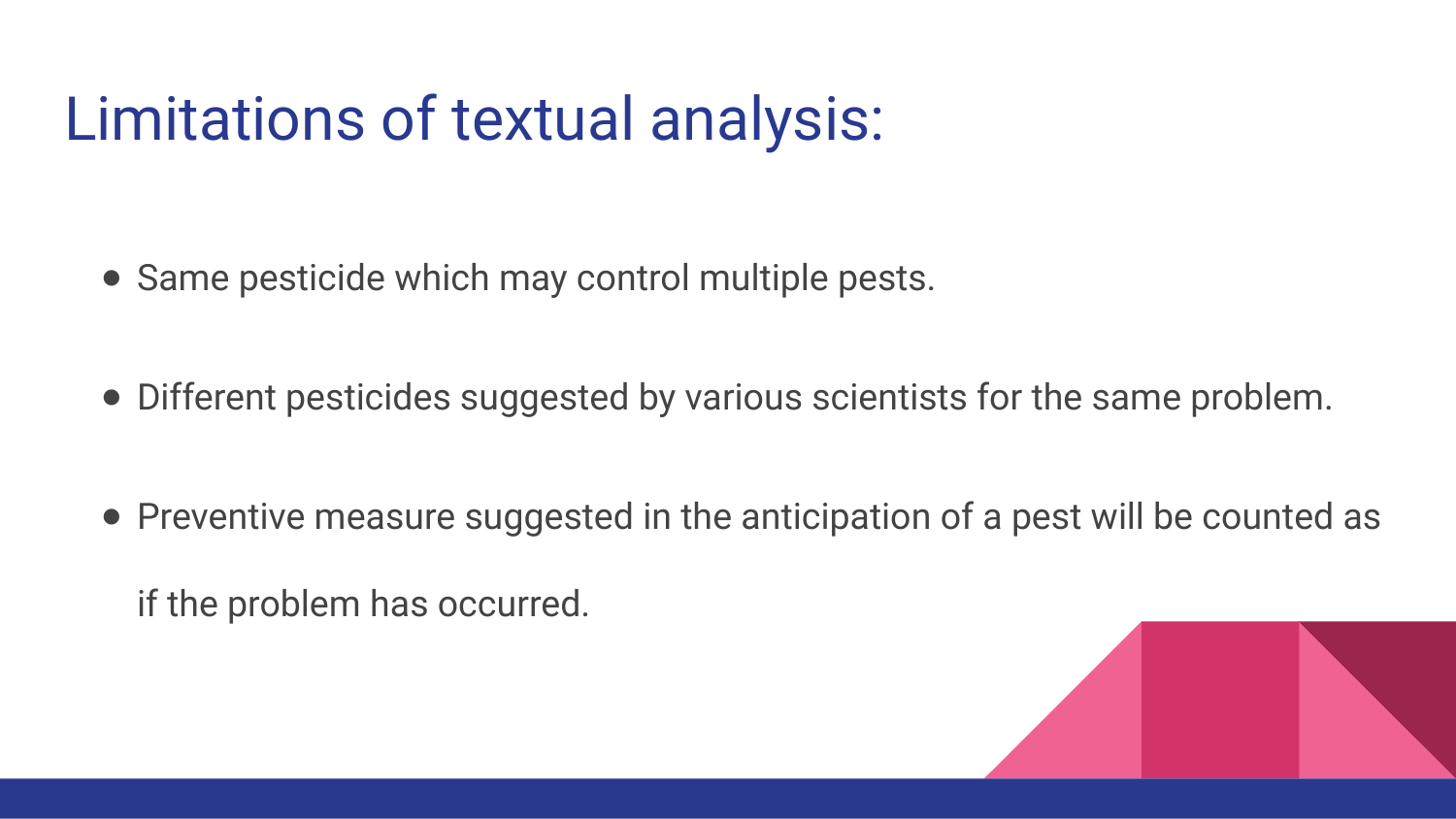

# Limitations of textual analysis:
Same pesticide which may control multiple pests.
Different pesticides suggested by various scientists for the same problem.
Preventive measure suggested in the anticipation of a pest will be counted as if the problem has occurred.